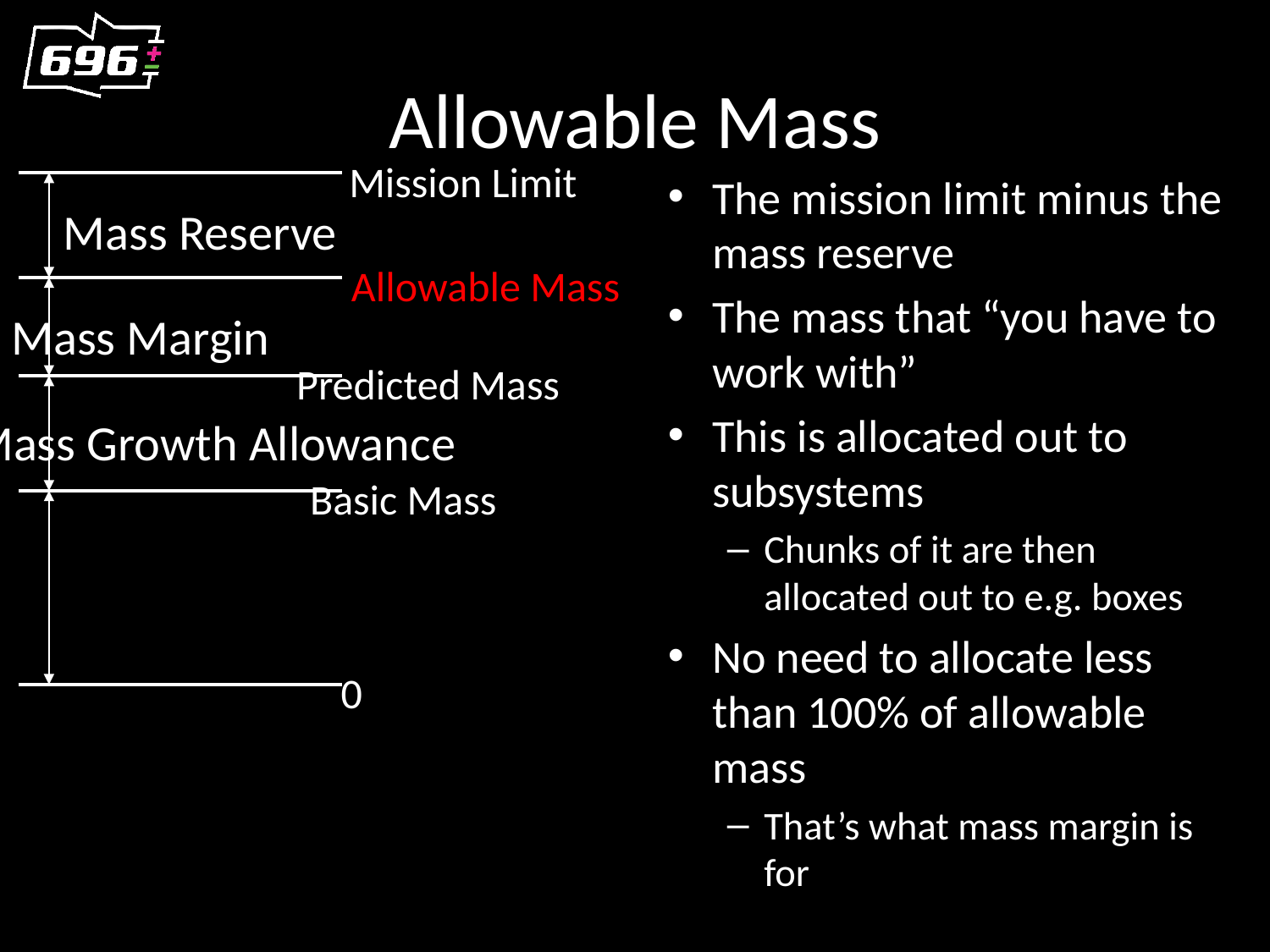

# Allowable Mass
Mission Limit
Mass Reserve
Allowable Mass
Mass Margin
Predicted Mass
Mass Growth Allowance
Basic Mass
0
The mission limit minus the mass reserve
The mass that “you have to work with”
This is allocated out to subsystems
Chunks of it are then allocated out to e.g. boxes
No need to allocate less than 100% of allowable mass
That’s what mass margin is for